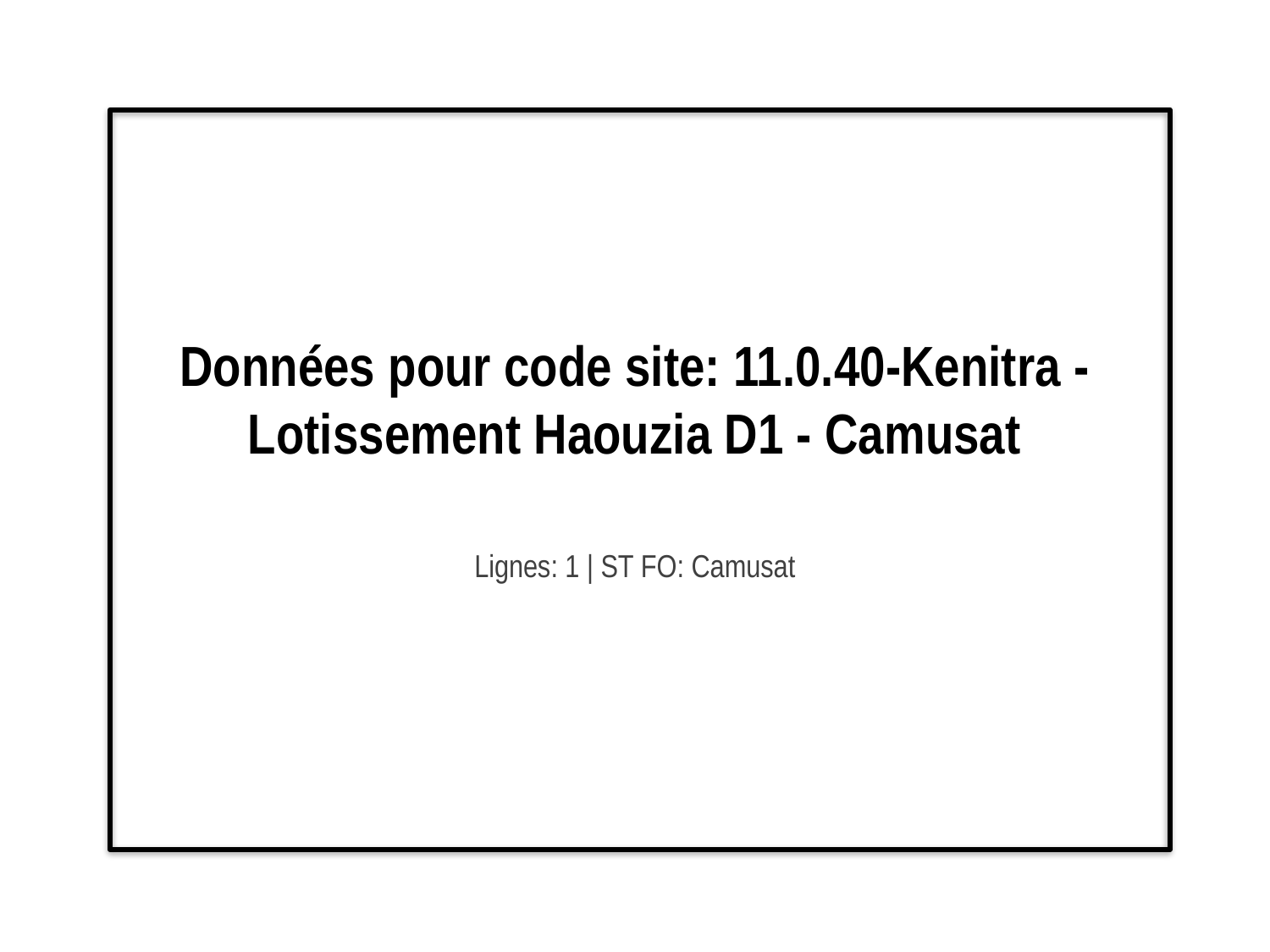

# Données pour code site: 11.0.40-Kenitra - Lotissement Haouzia D1 - Camusat
Lignes: 1 | ST FO: Camusat